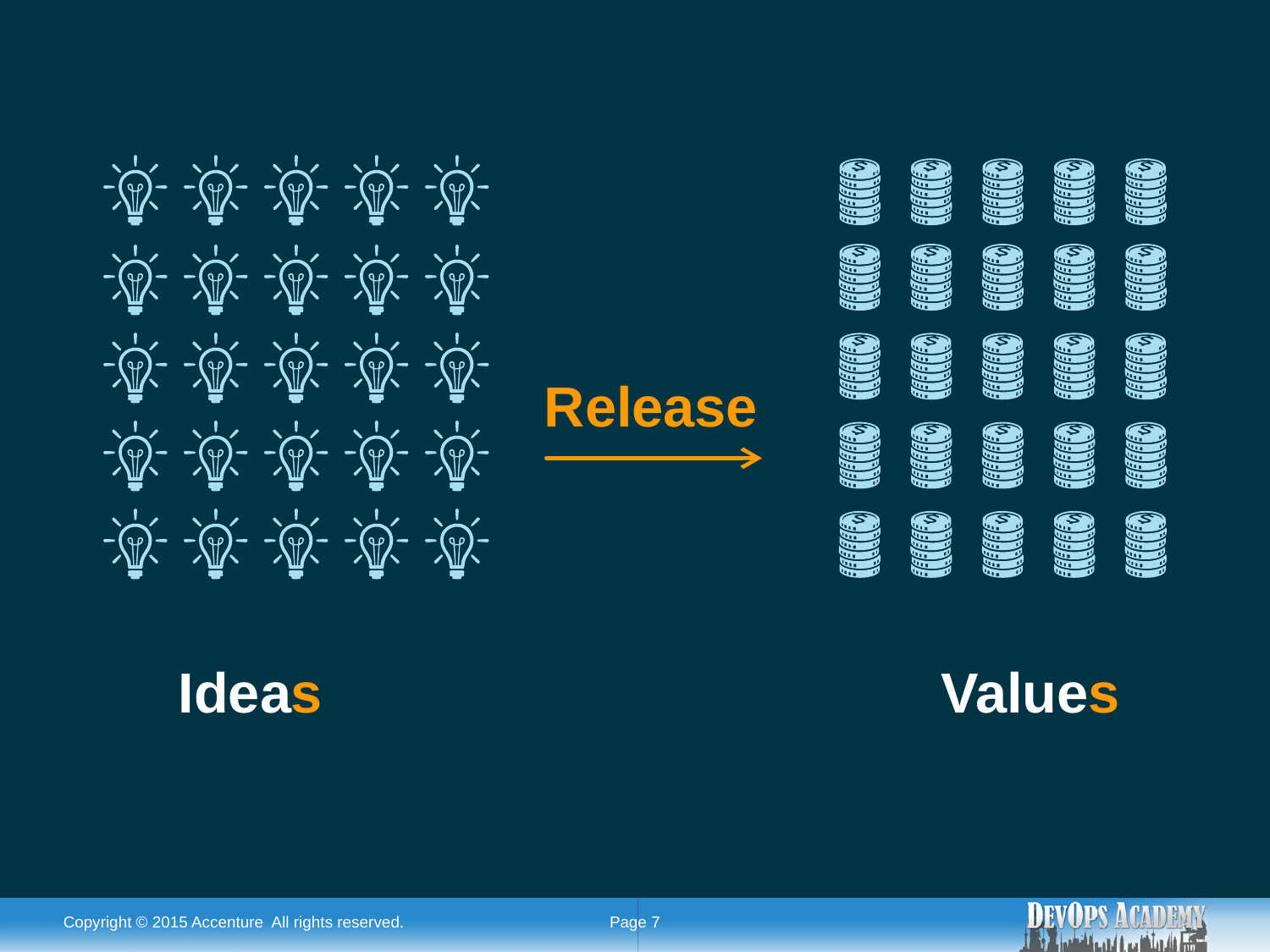

Release

Ideas
Values
Copyright © 2015 Accenture  All rights reserved.
Page 7